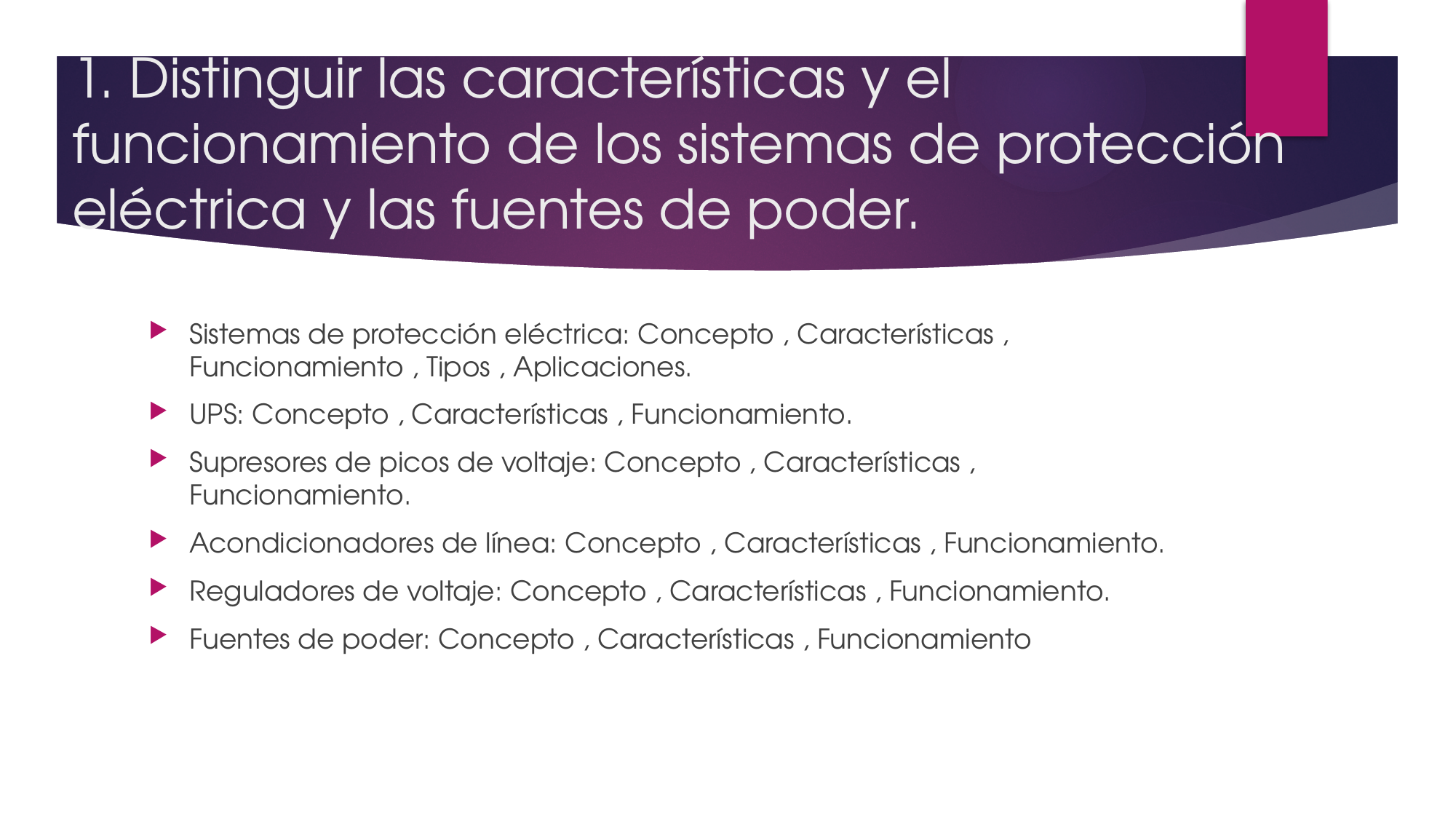

# 1. Distinguir las características y el funcionamiento de los sistemas de protección eléctrica y las fuentes de poder.
Sistemas de protección eléctrica: Concepto , Características , Funcionamiento , Tipos , Aplicaciones.
UPS: Concepto , Características , Funcionamiento.
Supresores de picos de voltaje: Concepto , Características , Funcionamiento.
Acondicionadores de línea: Concepto , Características , Funcionamiento.
Reguladores de voltaje: Concepto , Características , Funcionamiento.
Fuentes de poder: Concepto , Características , Funcionamiento